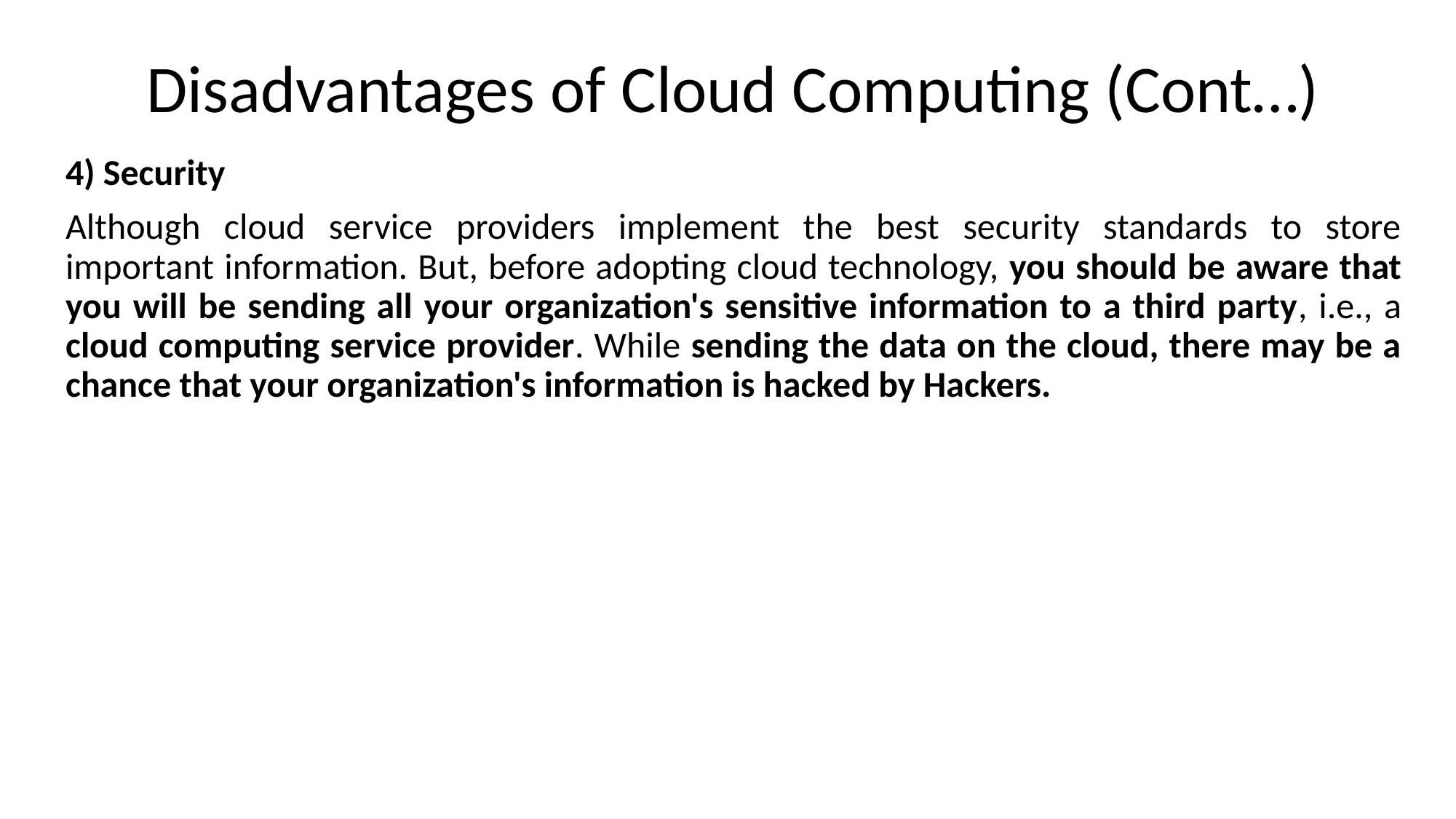

# Disadvantages of Cloud Computing (Cont…)
4) Security
Although cloud service providers implement the best security standards to store important information. But, before adopting cloud technology, you should be aware that you will be sending all your organization's sensitive information to a third party, i.e., a cloud computing service provider. While sending the data on the cloud, there may be a chance that your organization's information is hacked by Hackers.